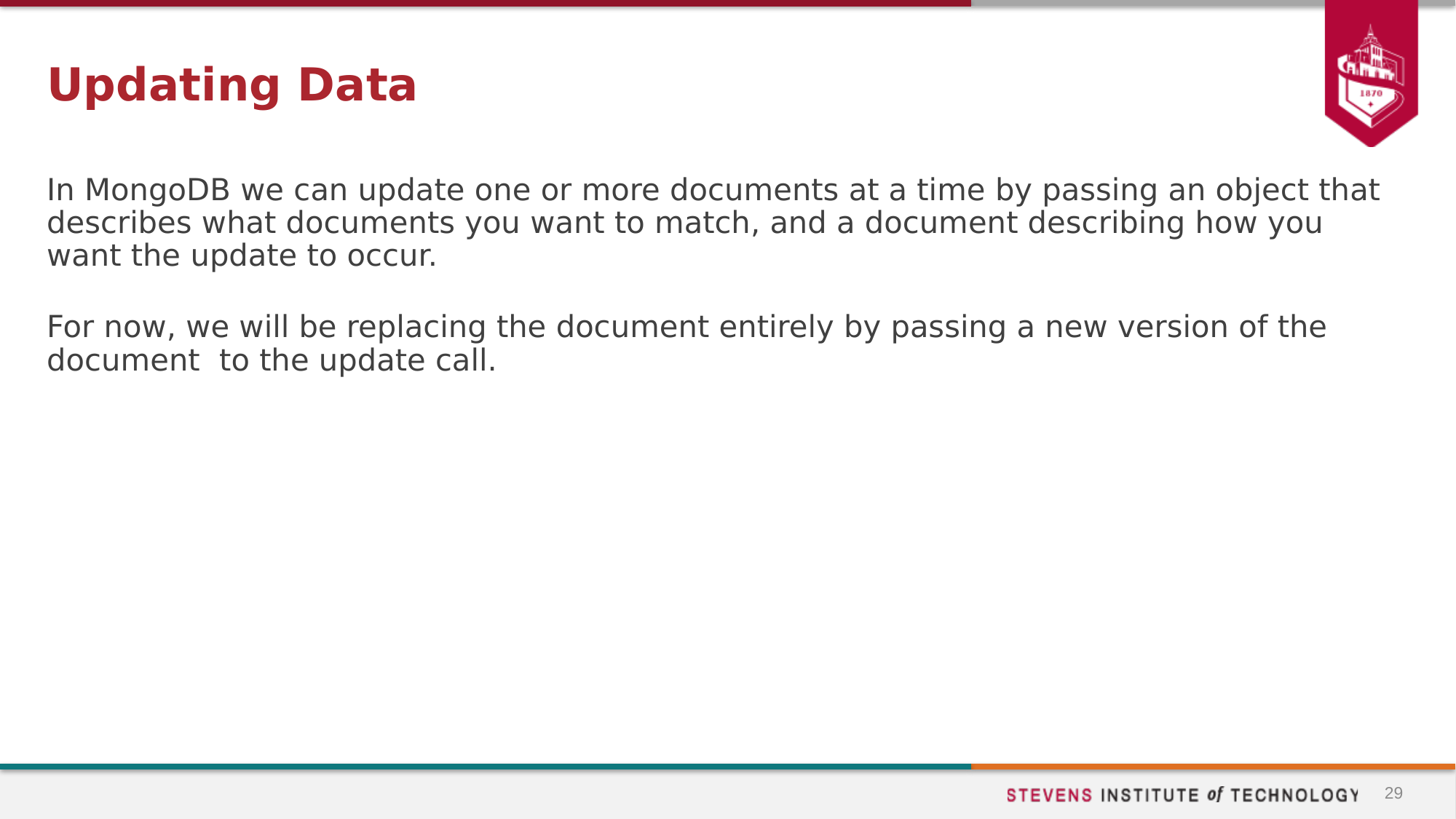

# Updating Data
In MongoDB we can update one or more documents at a time by passing an object that  describes what documents you want to match, and a document describing how you want the update to occur.
For now, we will be replacing the document entirely by passing a new version of the document  to the update call.
29